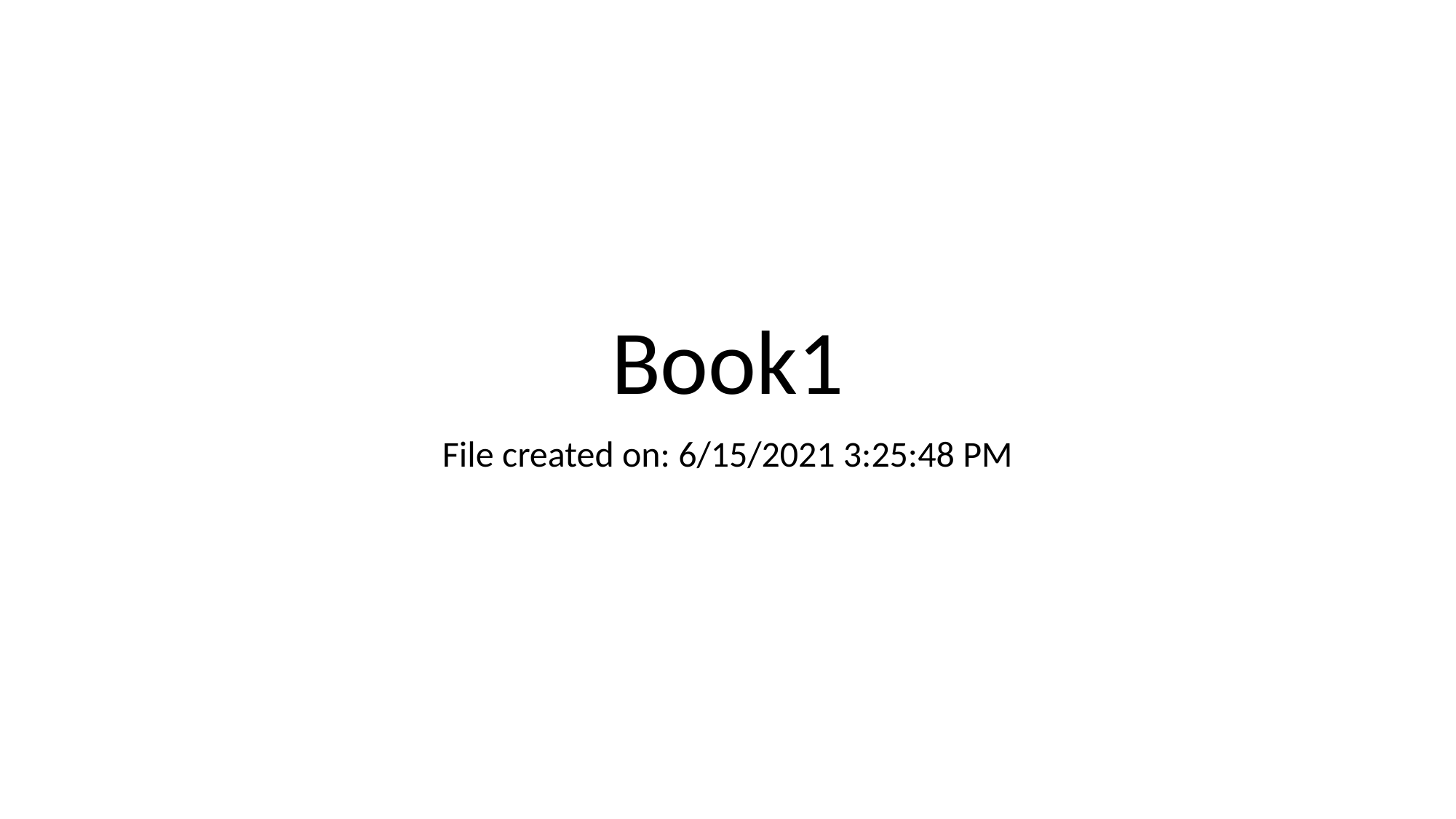

# Book1
File created on: 6/15/2021 3:25:48 PM